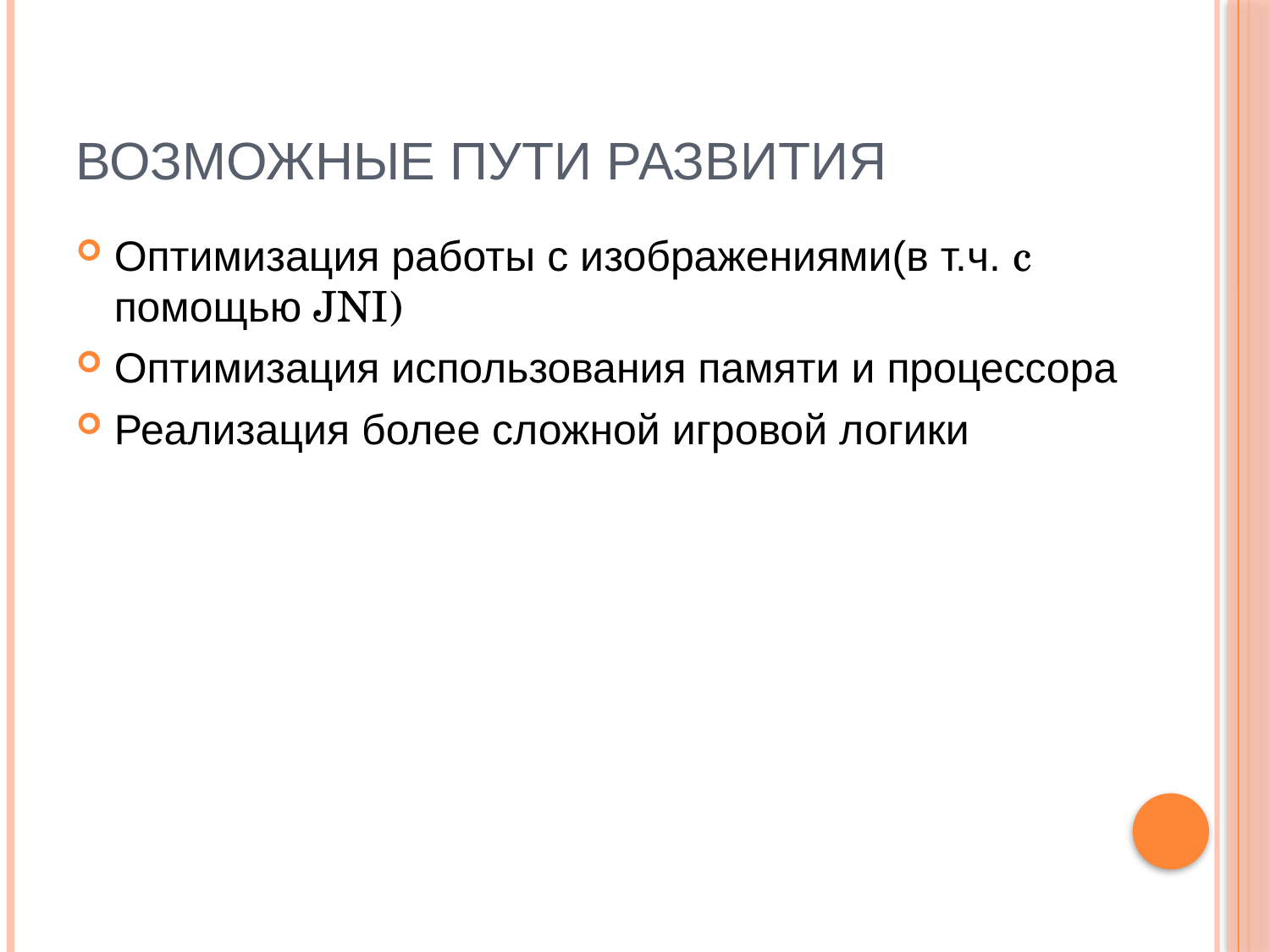

# Возможные пути развития
Оптимизация работы с изображениями(в т.ч. c помощью JNI)
Оптимизация использования памяти и процессора
Реализация более сложной игровой логики